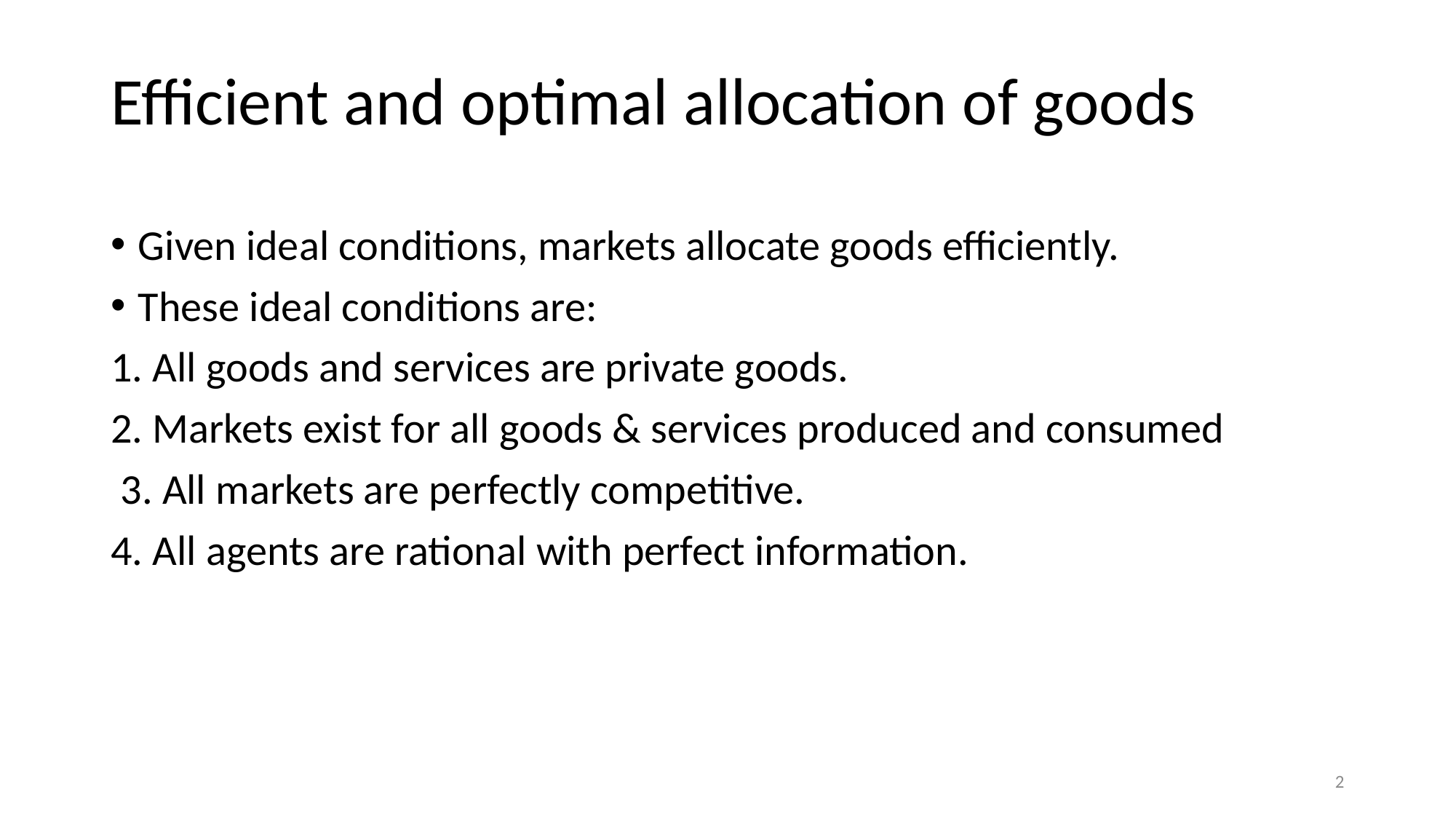

# Efficient and optimal allocation of goods
Given ideal conditions, markets allocate goods efficiently.
These ideal conditions are:
1. All goods and services are private goods.
2. Markets exist for all goods & services produced and consumed
 3. All markets are perfectly competitive.
4. All agents are rational with perfect information.
2